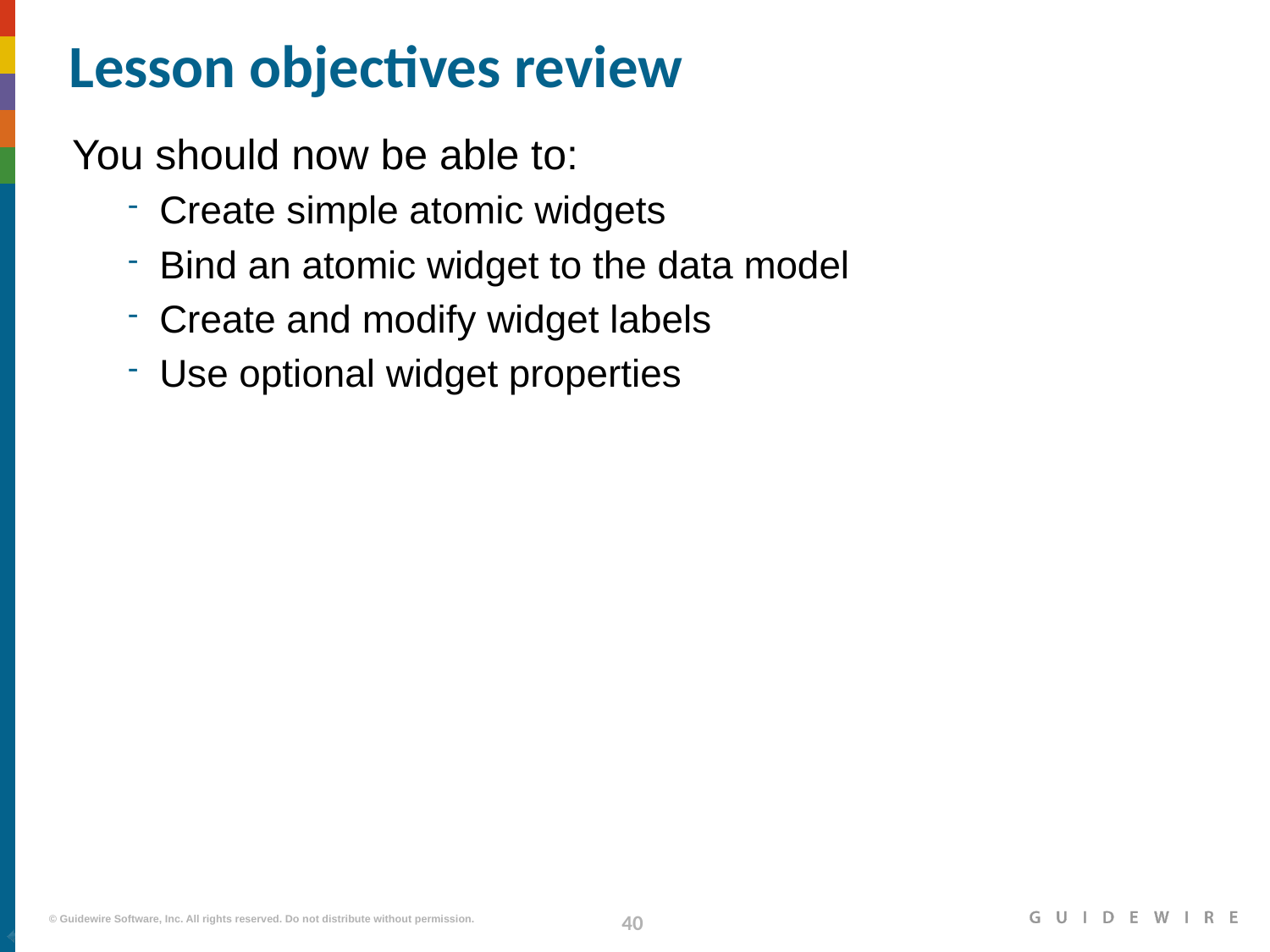

# Lesson objectives review
You should now be able to:
Create simple atomic widgets
Bind an atomic widget to the data model
Create and modify widget labels
Use optional widget properties